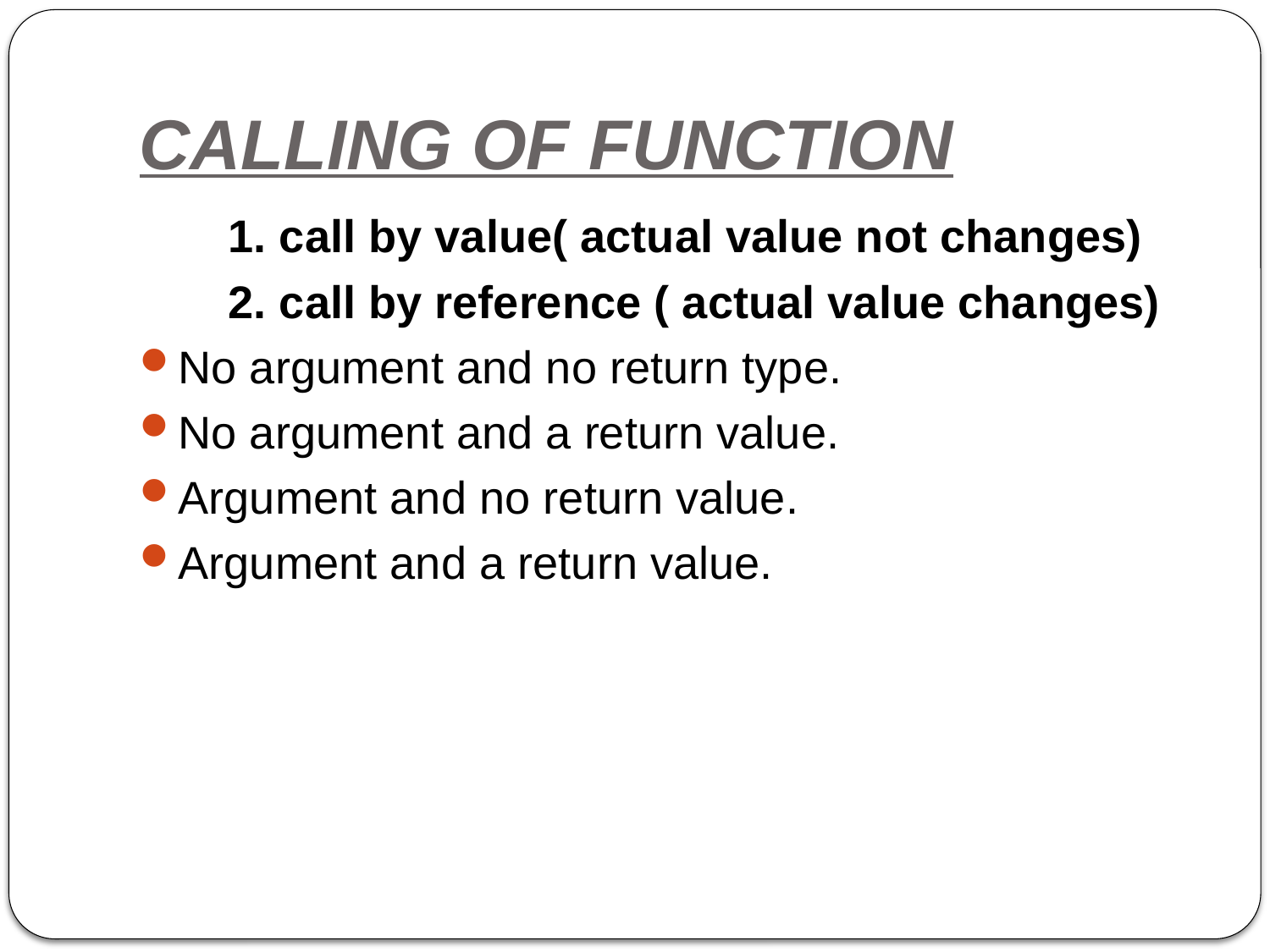

# CALLING OF FUNCTION
       1. call by value( actual value not changes)
       2. call by reference ( actual value changes)
No argument and no return type.
No argument and a return value.
Argument and no return value.
Argument and a return value.